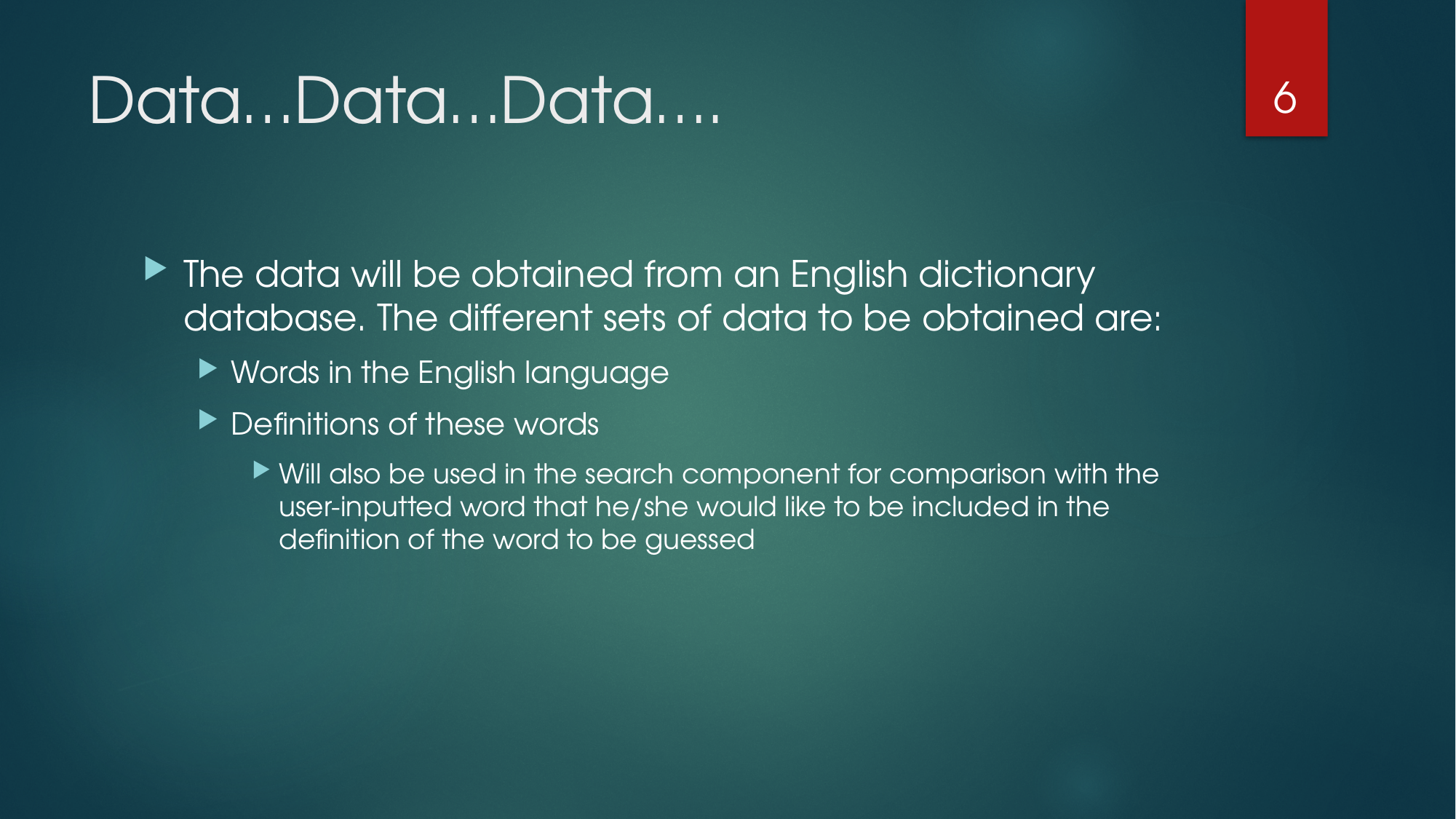

6
# Data…Data…Data….
The data will be obtained from an English dictionary database. The different sets of data to be obtained are:
Words in the English language
Definitions of these words
Will also be used in the search component for comparison with the user-inputted word that he/she would like to be included in the definition of the word to be guessed